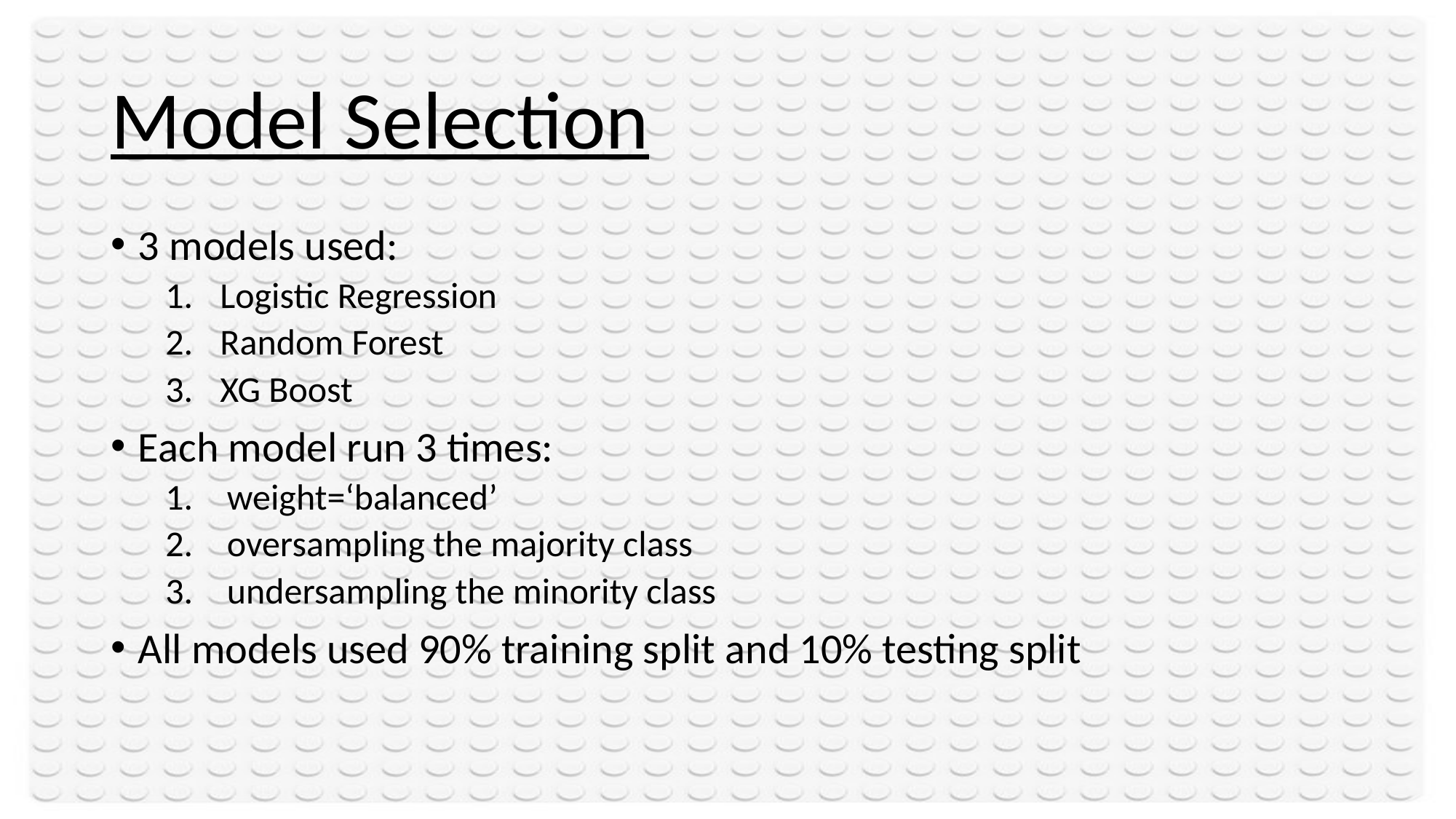

# Model Selection
3 models used:
Logistic Regression
Random Forest
XG Boost
Each model run 3 times:
weight=‘balanced’
oversampling the majority class
undersampling the minority class
All models used 90% training split and 10% testing split